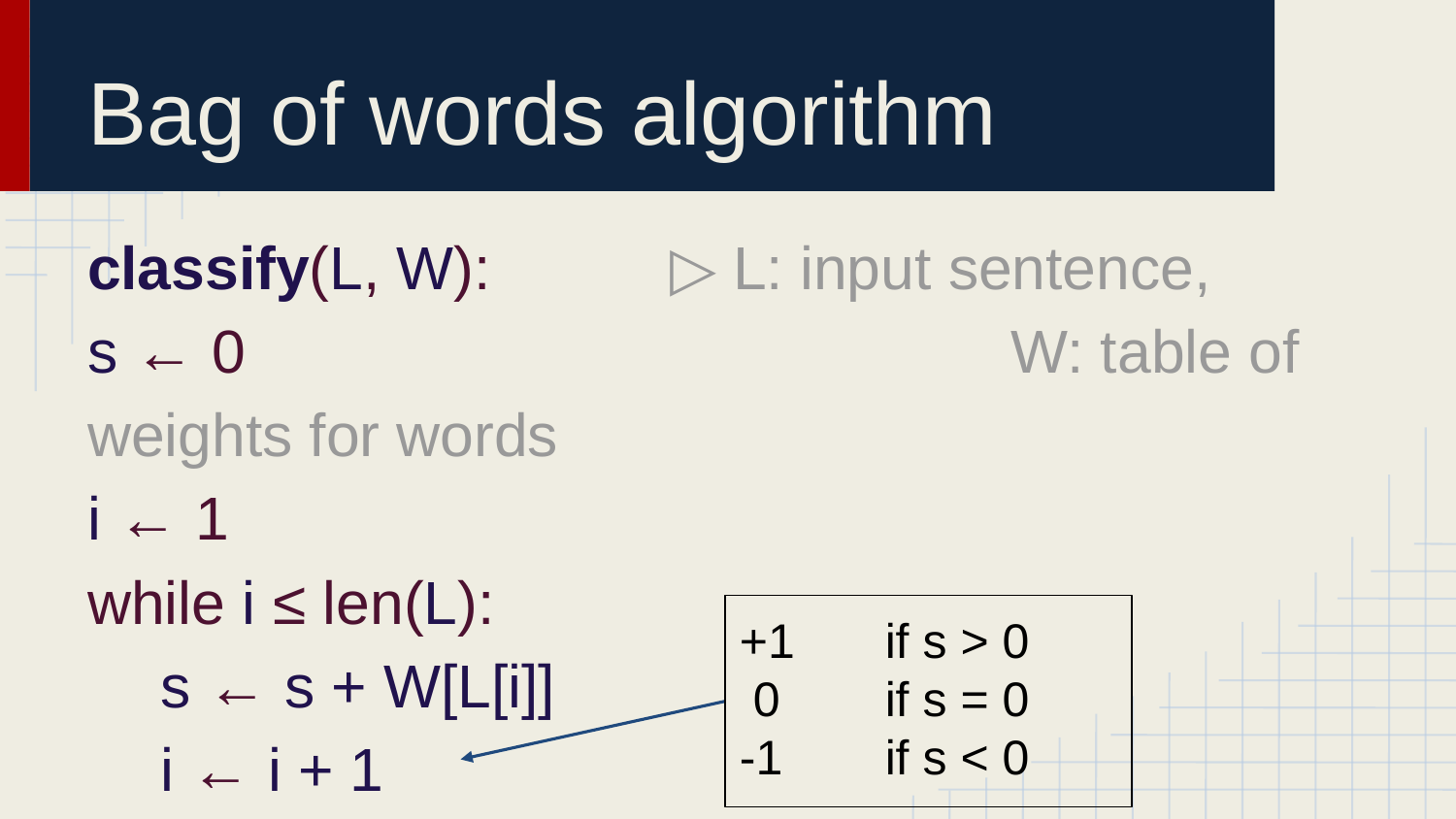

# Bag of words algorithm
classify(L, W):		▷ L: input sentence,
s ← 0					   W: table of weights for words
i ← 1
while i ≤ len(L):
s ← s + W[L[i]]
i ← i + 1
return sign(s)
+1	if s > 0
 0	if s = 0
-1	if s < 0